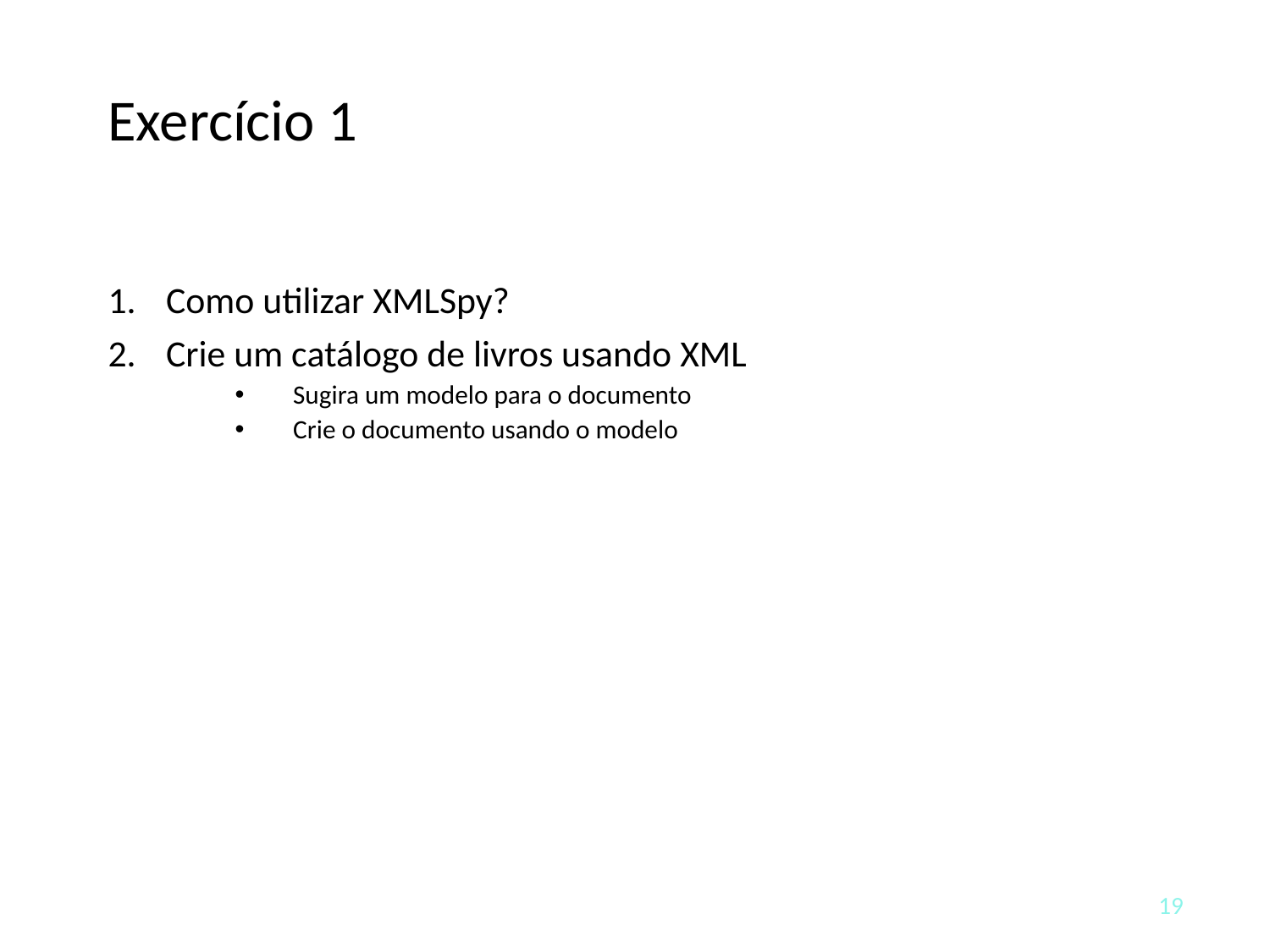

# Exercício 1
Como utilizar XMLSpy?
Crie um catálogo de livros usando XML
Sugira um modelo para o documento
Crie o documento usando o modelo